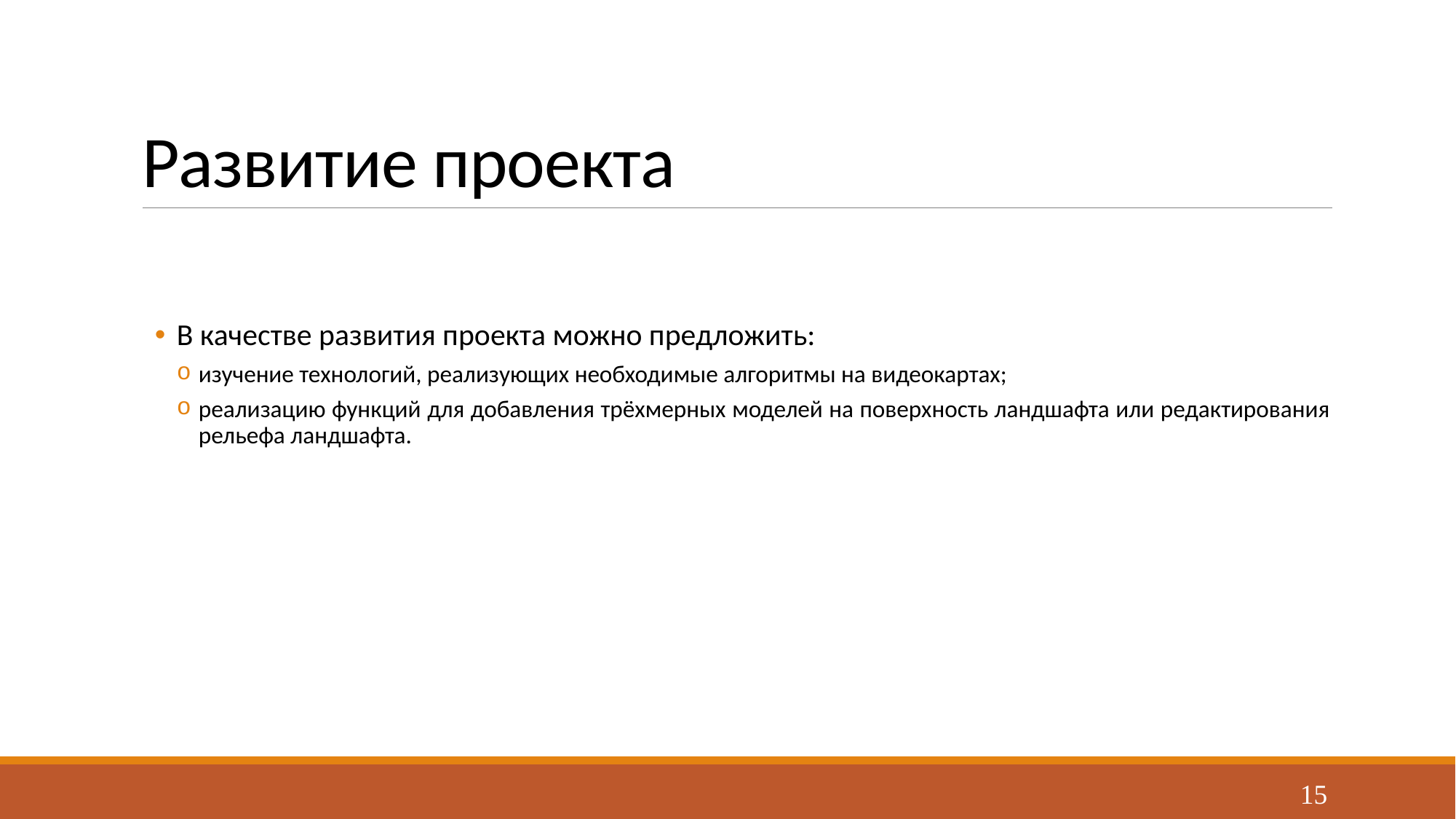

# Развитие проекта

В качестве развития проекта можно предложить:
изучение технологий, реализующих необходимые алгоритмы на видеокартах;
реализацию функций для добавления трёхмерных моделей на поверхность ландшафта или редактирования рельефа ландшафта.

15